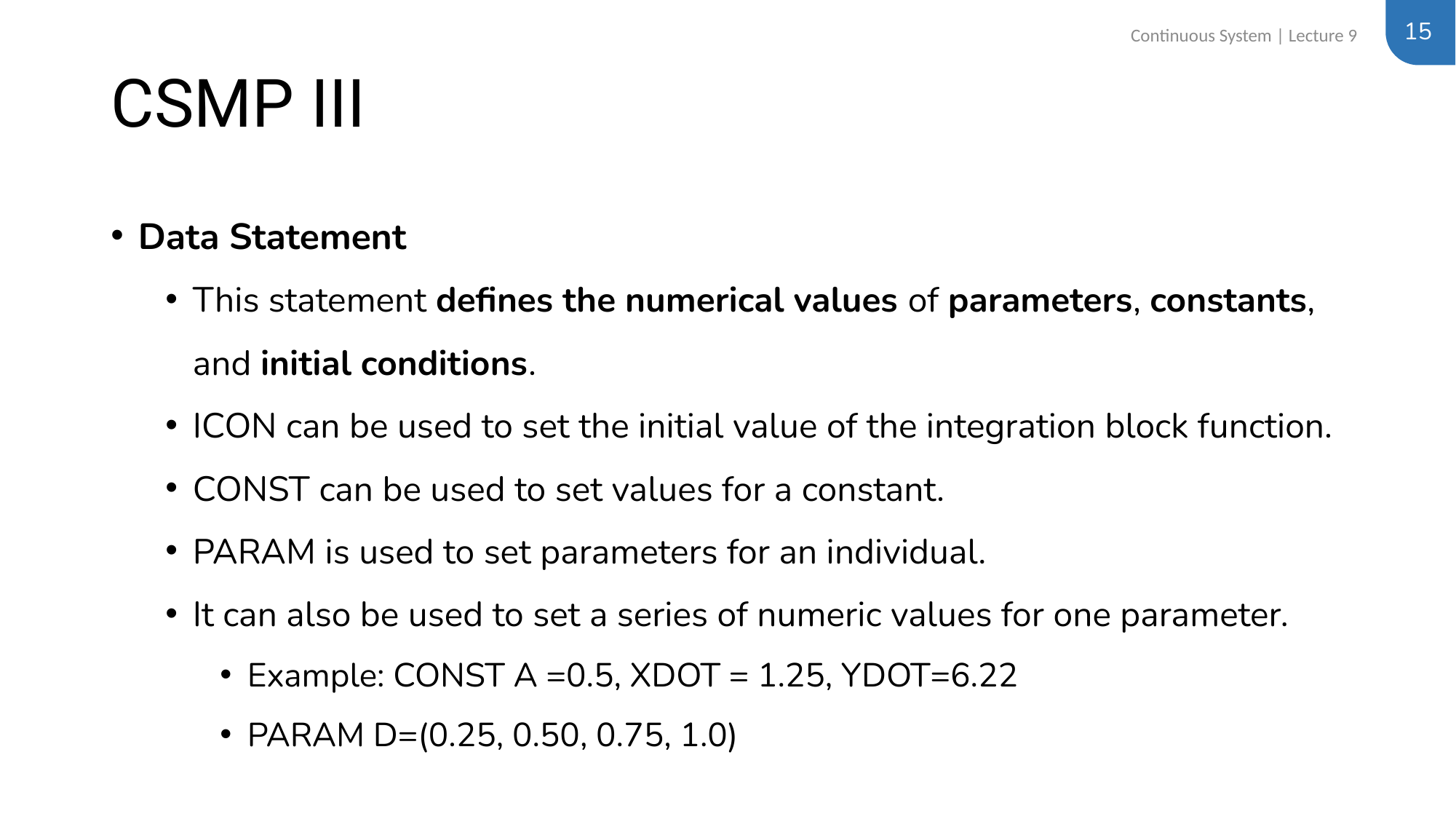

15
Continuous System | Lecture 9
# CSMP III
Data Statement
This statement defines the numerical values of parameters, constants, and initial conditions.
ICON can be used to set the initial value of the integration block function.
CONST can be used to set values for a constant.
PARAM is used to set parameters for an individual.
It can also be used to set a series of numeric values for one parameter.
Example: CONST A =0.5, XDOT = 1.25, YDOT=6.22
PARAM D=(0.25, 0.50, 0.75, 1.0)